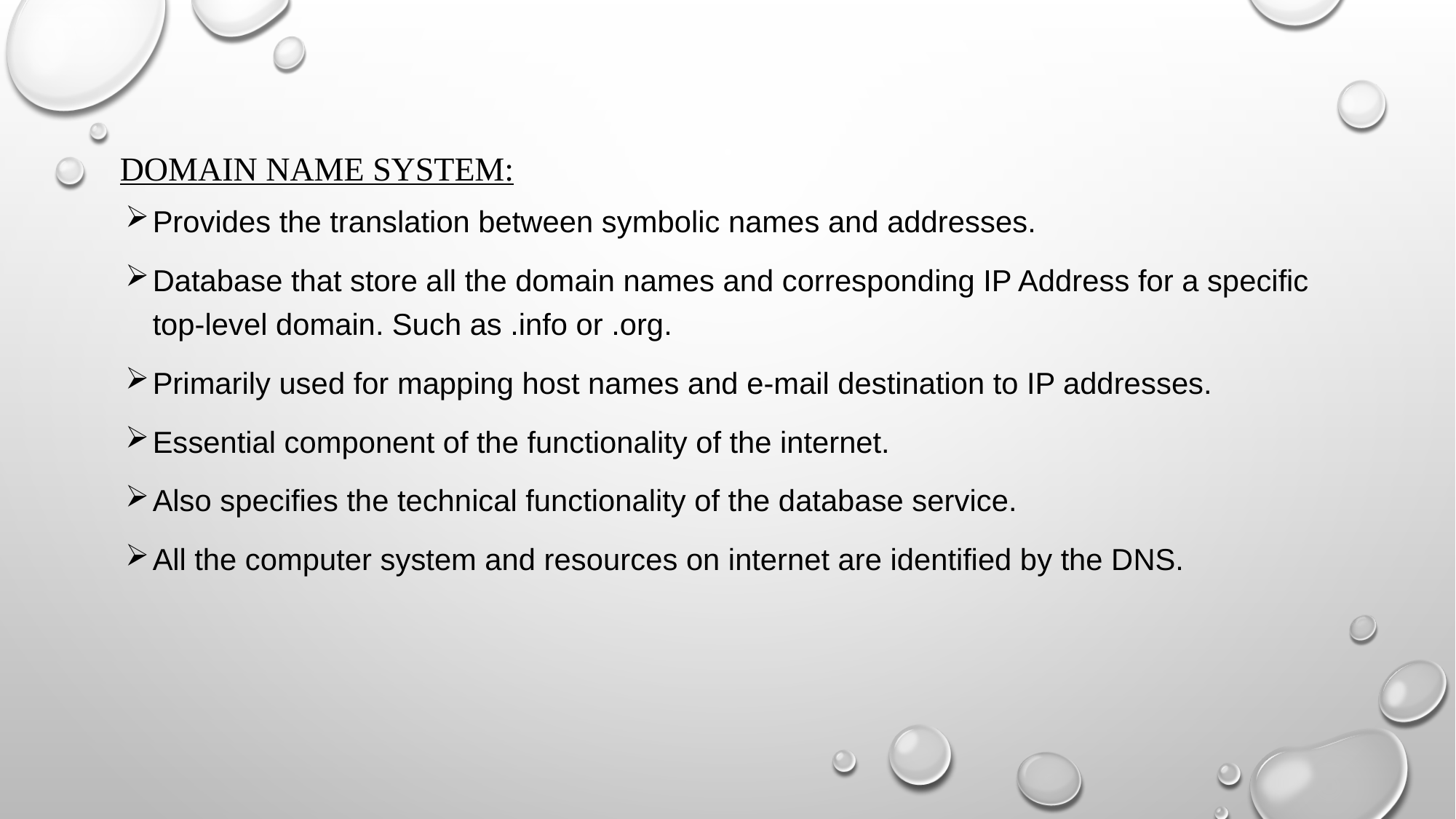

# Domain name system:
Provides the translation between symbolic names and addresses.
Database that store all the domain names and corresponding IP Address for a specific top-level domain. Such as .info or .org.
Primarily used for mapping host names and e-mail destination to IP addresses.
Essential component of the functionality of the internet.
Also specifies the technical functionality of the database service.
All the computer system and resources on internet are identified by the DNS.